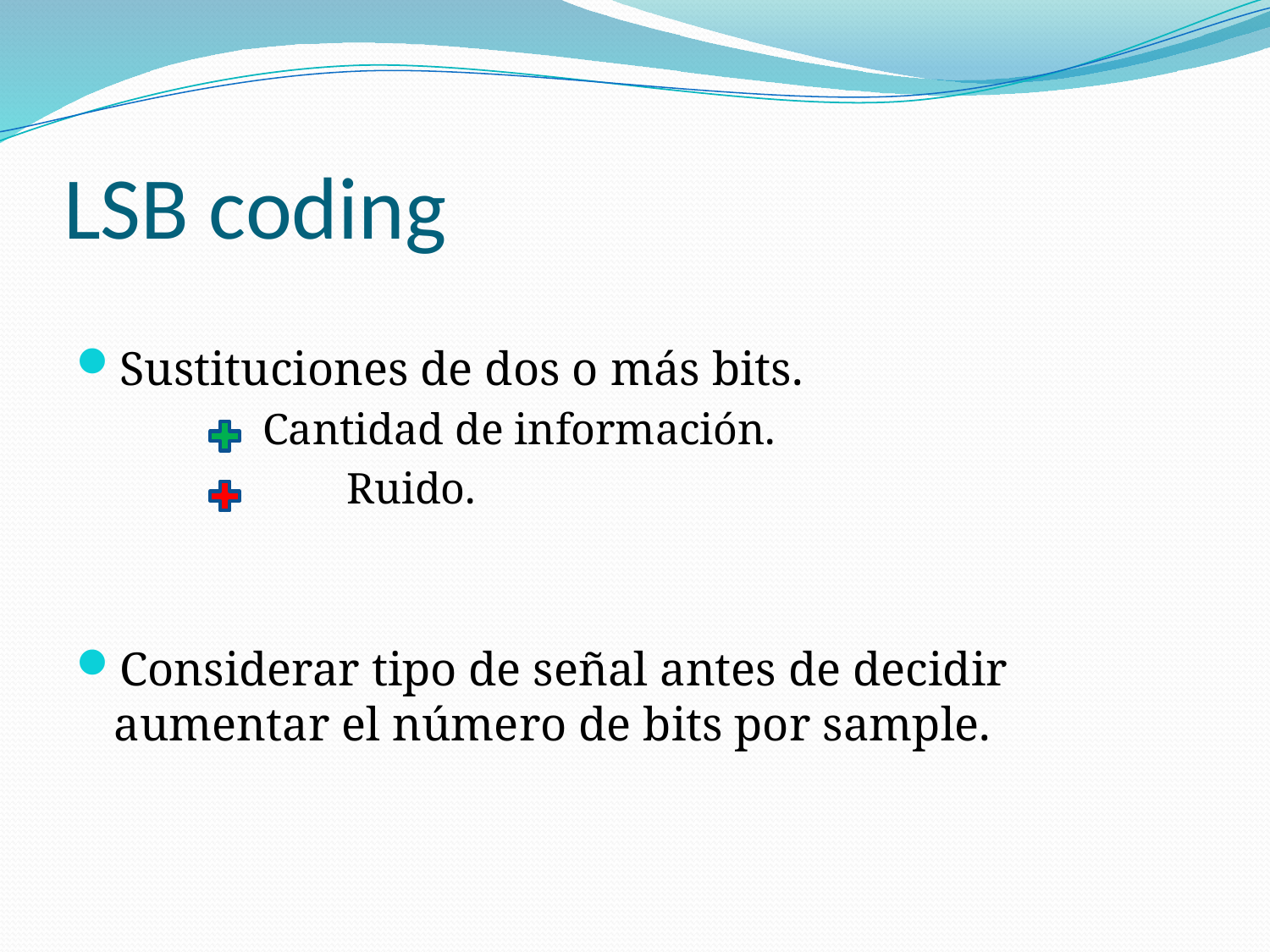

# LSB coding

Sustituciones de dos o más bits.
            Cantidad de información.
		     Ruido.

Considerar tipo de señal antes de decidir aumentar el número de bits por sample.